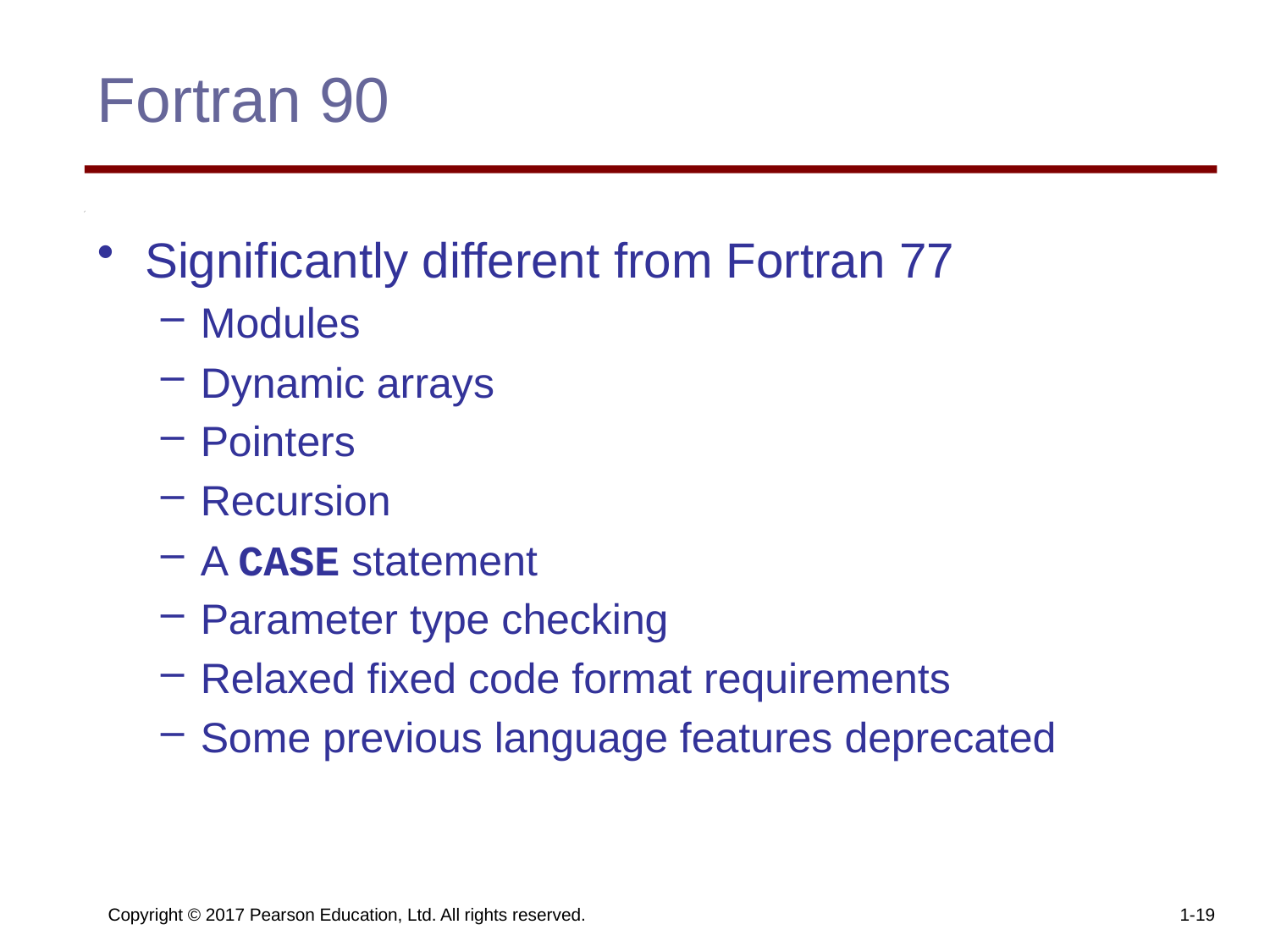

# Fortran 90
Significantly different from Fortran 77
Modules
Dynamic arrays
Pointers
Recursion
A CASE statement
Parameter type checking
Relaxed fixed code format requirements
Some previous language features deprecated

Copyright © 2017 Pearson Education, Ltd. All rights reserved.
1-19